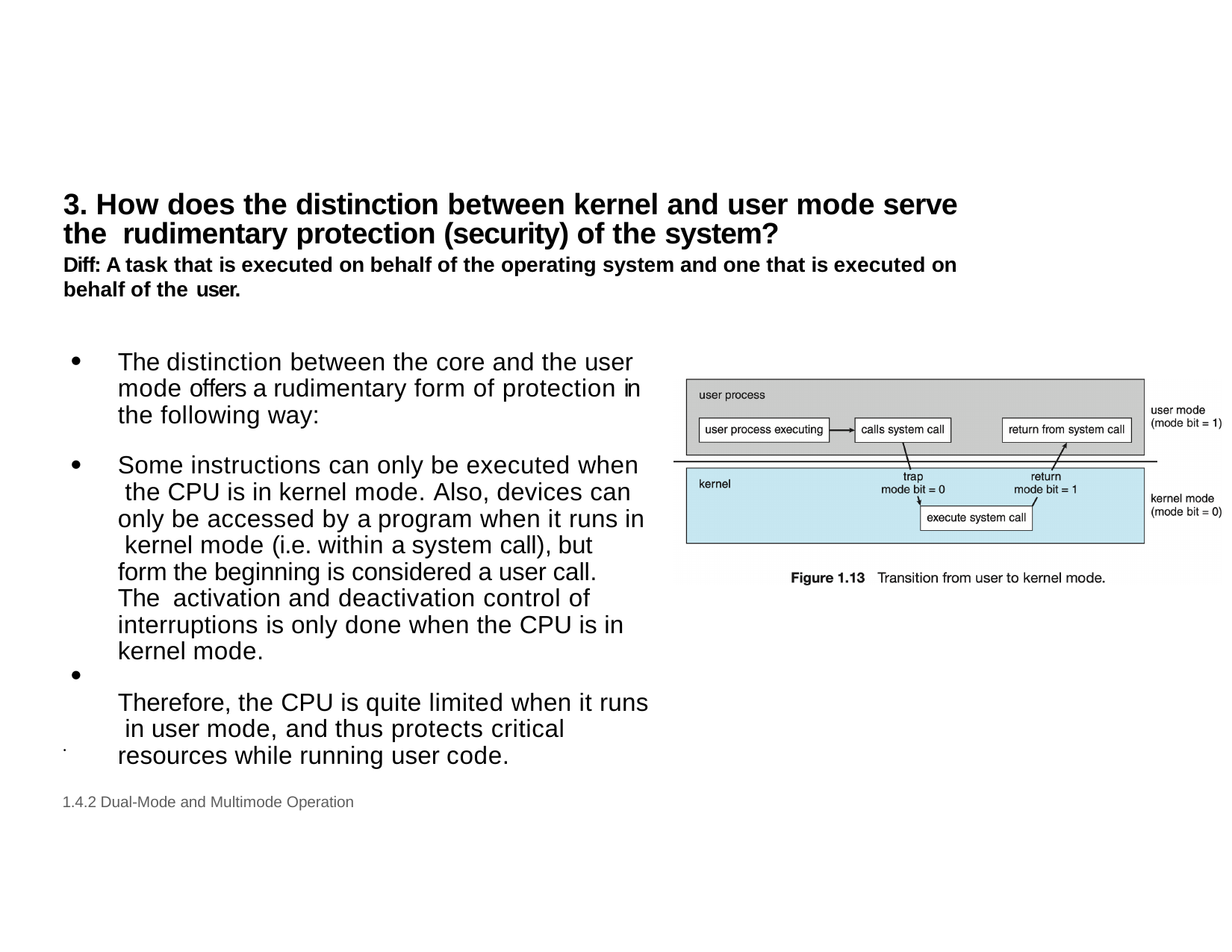

3. How does the distinction between kernel and user mode serve the  rudimentary protection (security) of the system?
Diﬀ: A task that is executed on behalf of the operating system and one that is executed on behalf of the user.
•
The distinction between the core and the user  mode oﬀers a rudimentary form of protection in  the following way:
Some instructions can only be executed when  the CPU is in kernel mode. Also, devices can  only be accessed by a program when it runs in  kernel mode (i.e. within a system call), but form the beginning is considered a user call. The  activation and deactivation control of  interruptions is only done when the CPU is in  kernel mode.
Therefore, the CPU is quite limited when it runs  in user mode, and thus protects critical  resources while running user code.

•
•
•
1.4.2 Dual-Mode and Multimode Operation